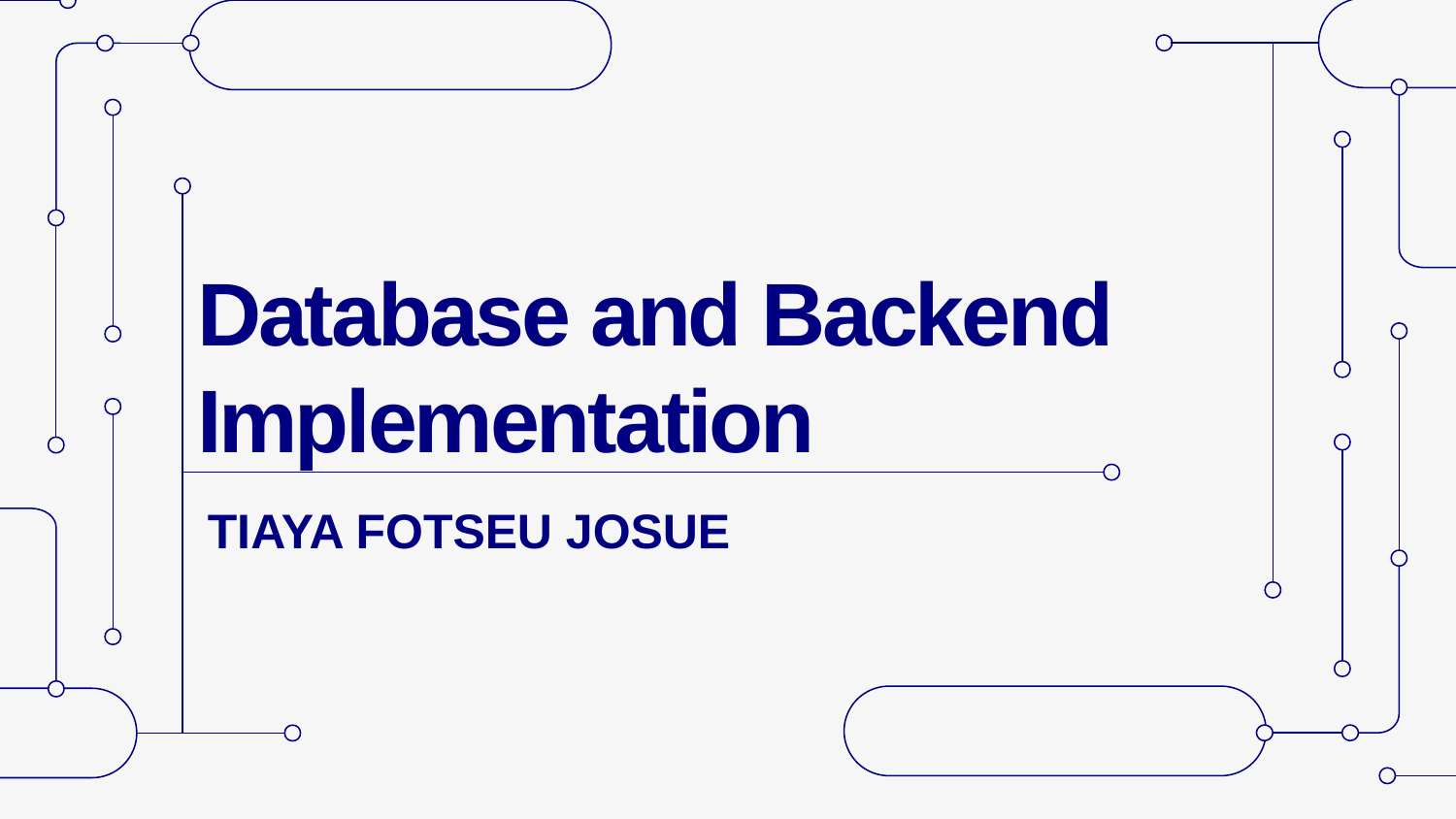

Database and Backend Implementation
# TIAYA FOTSEU JOSUE